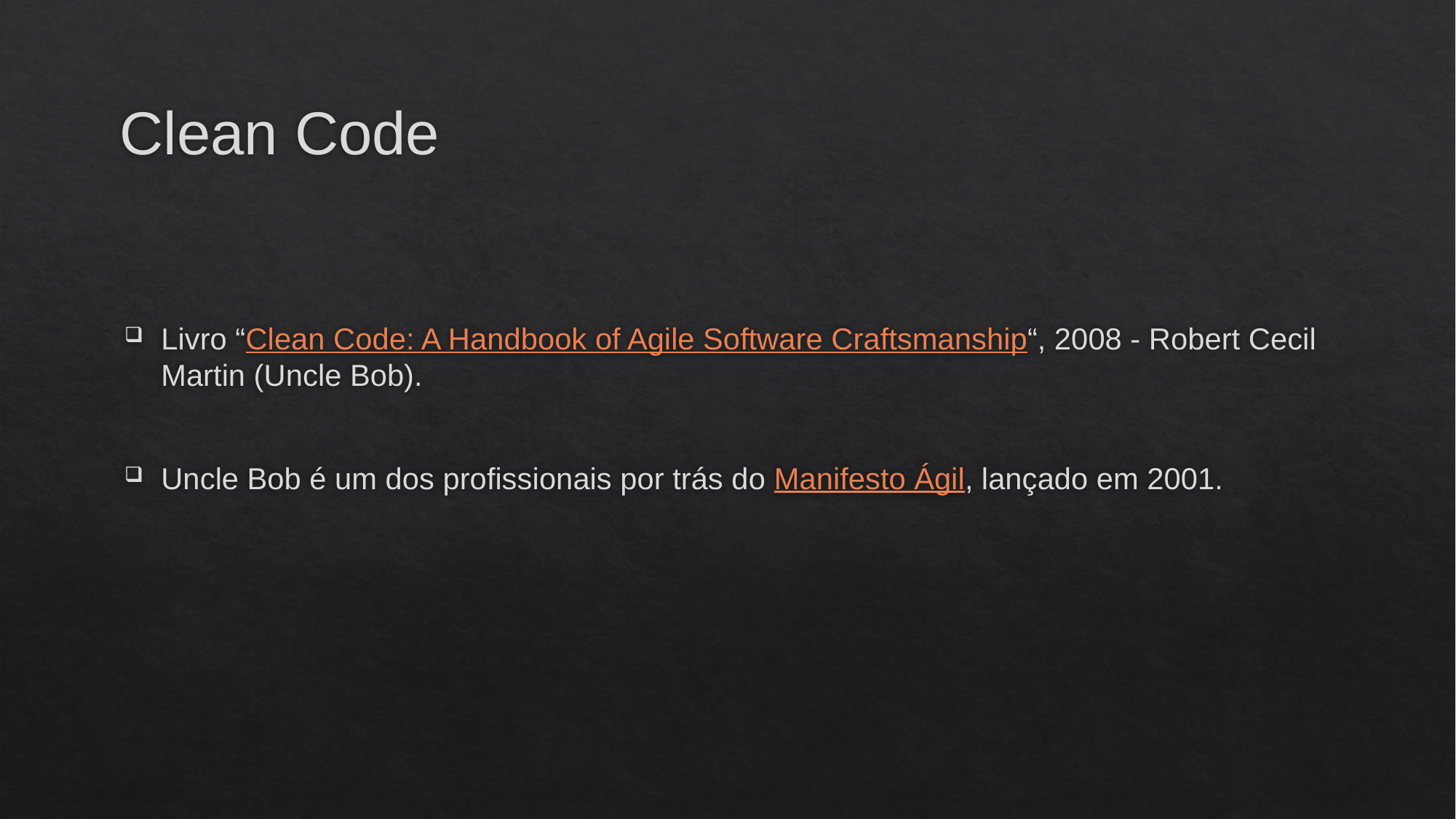

# Clean Code
Livro “Clean Code: A Handbook of Agile Software Craftsmanship“, 2008 - Robert Cecil Martin (Uncle Bob).

Uncle Bob é um dos profissionais por trás do Manifesto Ágil, lançado em 2001.